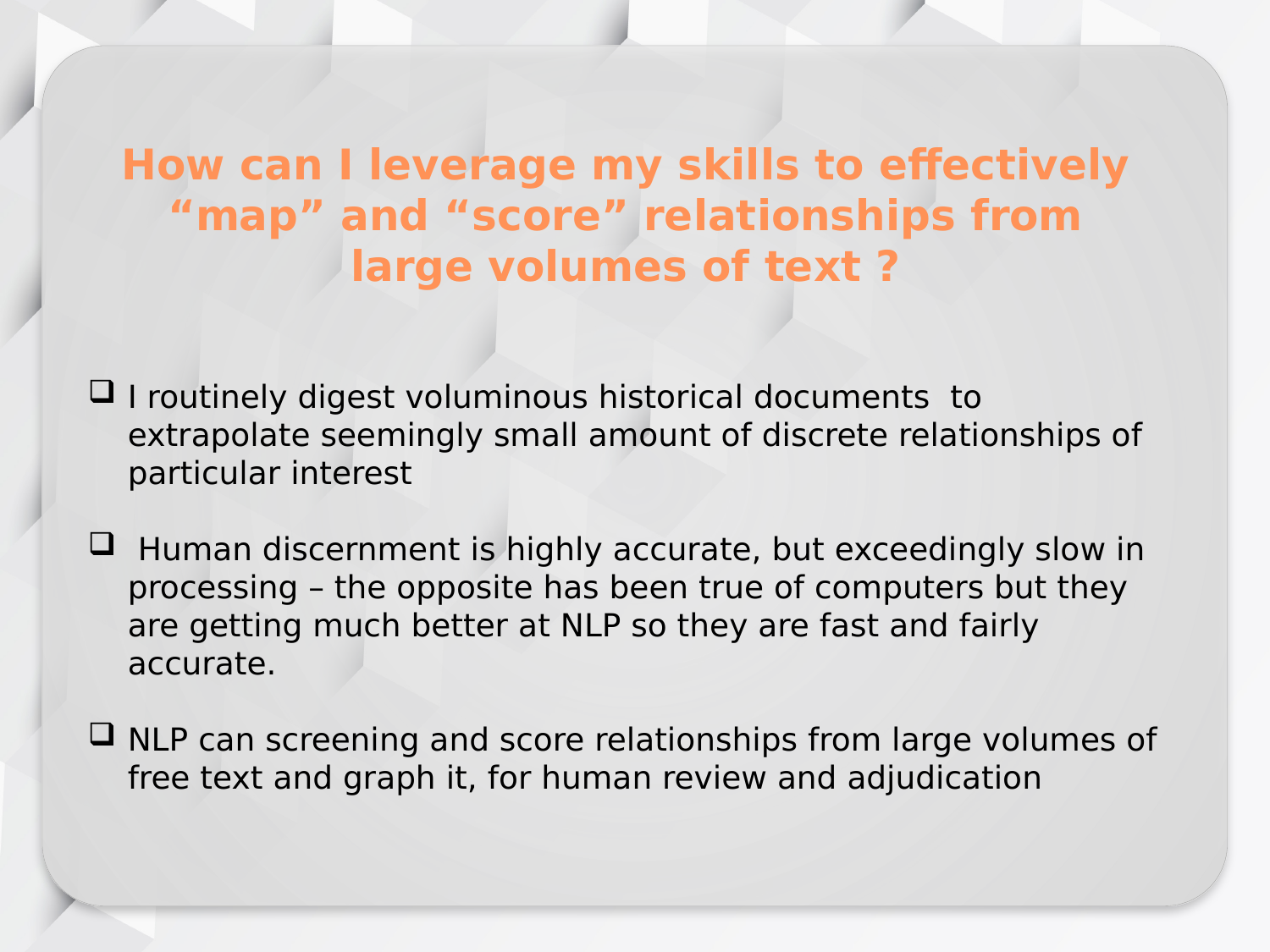

# How can I leverage my skills to effectively “map” and “score” relationships from large volumes of text ?
I routinely digest voluminous historical documents  to extrapolate seemingly small amount of discrete relationships of particular interest

 Human discernment is highly accurate, but exceedingly slow in processing – the opposite has been true of computers but they are getting much better at NLP so they are fast and fairly accurate.

NLP can screening and score relationships from large volumes of free text and graph it, for human review and adjudication